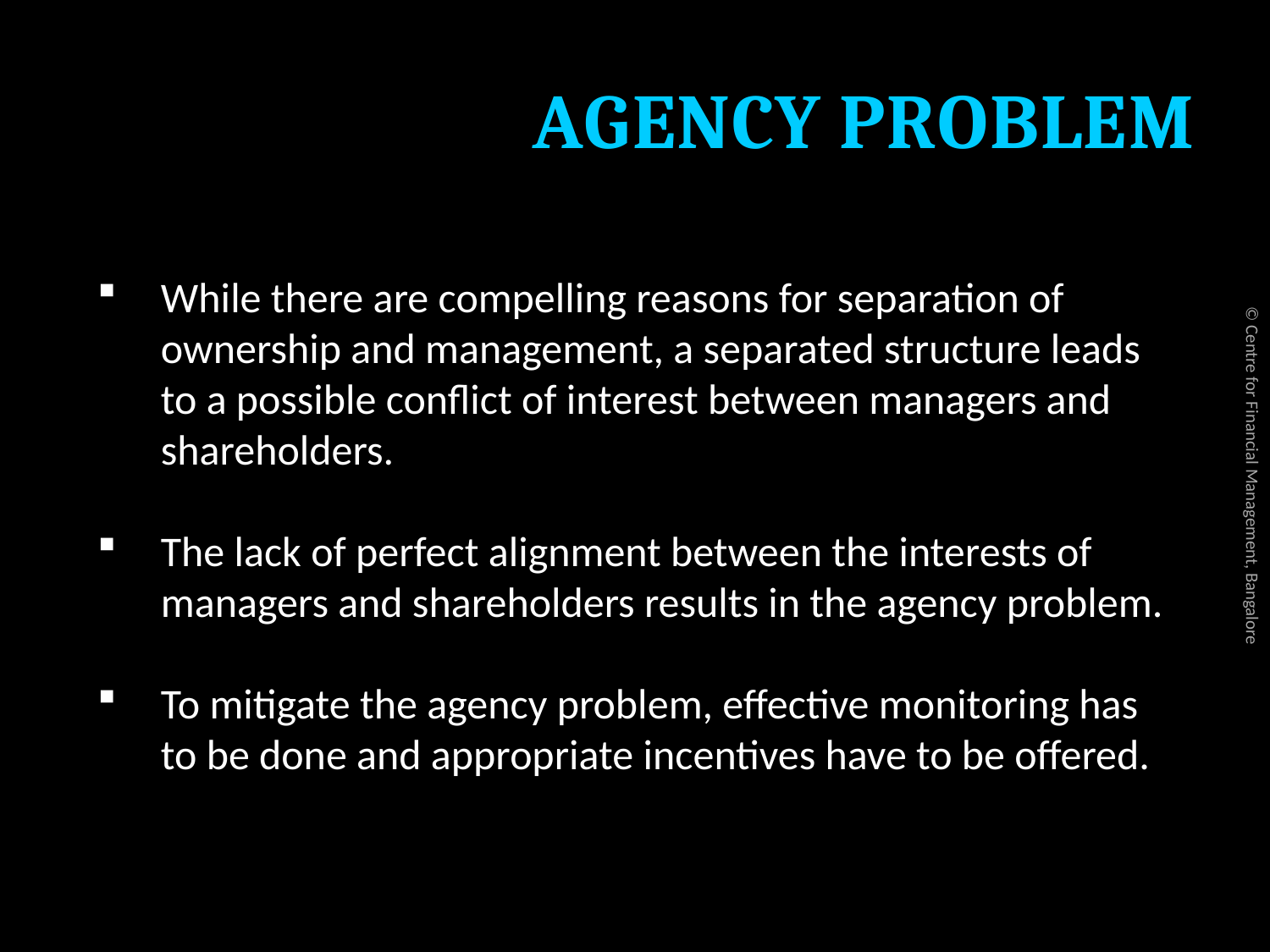

# AGENCY PROBLEM
While there are compelling reasons for separation of ownership and management, a separated structure leads to a possible conflict of interest between managers and shareholders.

The lack of perfect alignment between the interests of managers and shareholders results in the agency problem.

To mitigate the agency problem, effective monitoring has to be done and appropriate incentives have to be offered.